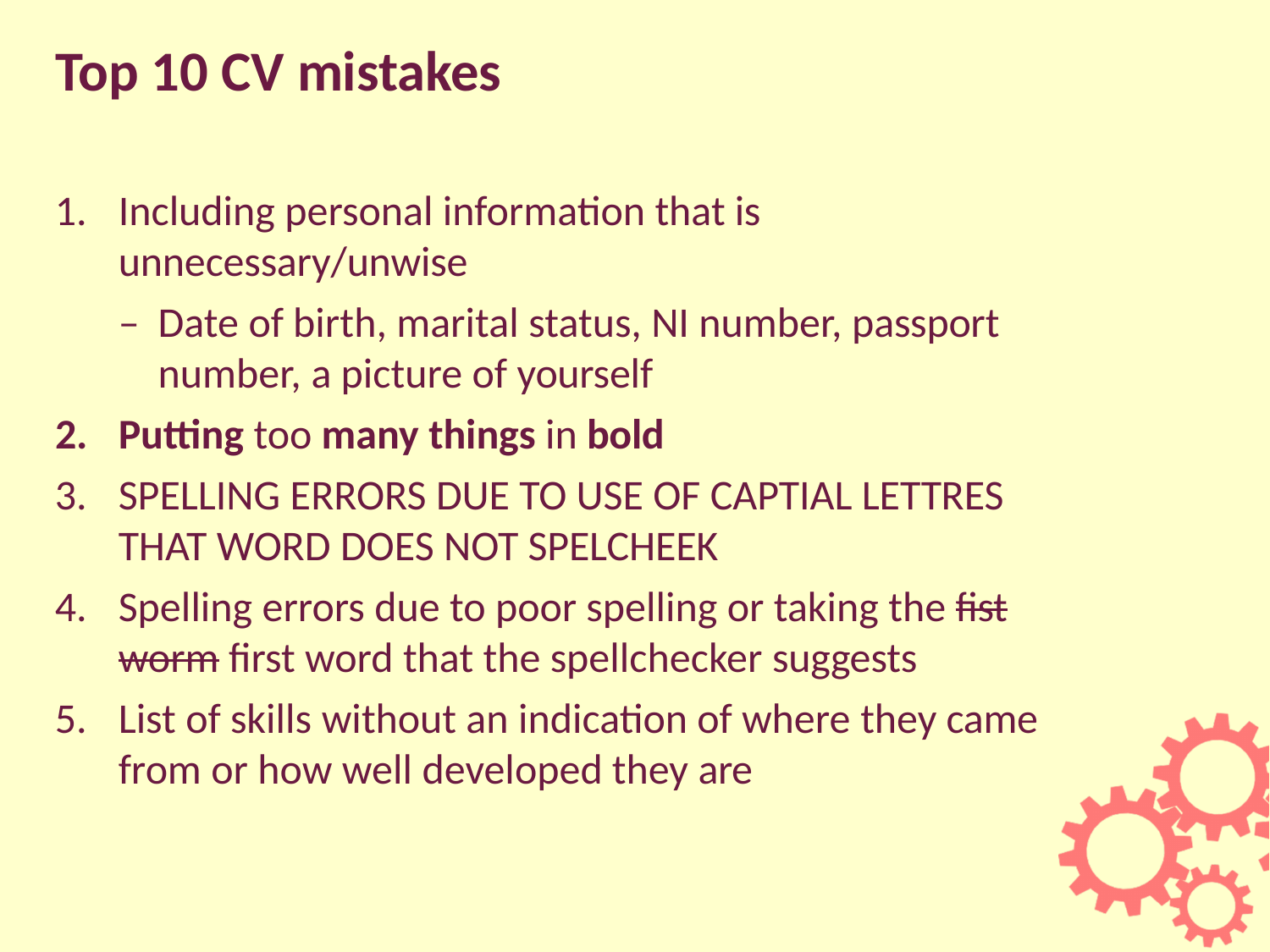

# Top 10 CV mistakes
Including personal information that is unnecessary/unwise
–	Date of birth, marital status, NI number, passport number, a picture of yourself
Putting too many things in bold
SPELLING ERRORS DUE TO USE OF CAPTIAL LETTRES THAT WORD DOES NOT SPELCHEEK
Spelling errors due to poor spelling or taking the fist worm first word that the spellchecker suggests
List of skills without an indication of where they came from or how well developed they are